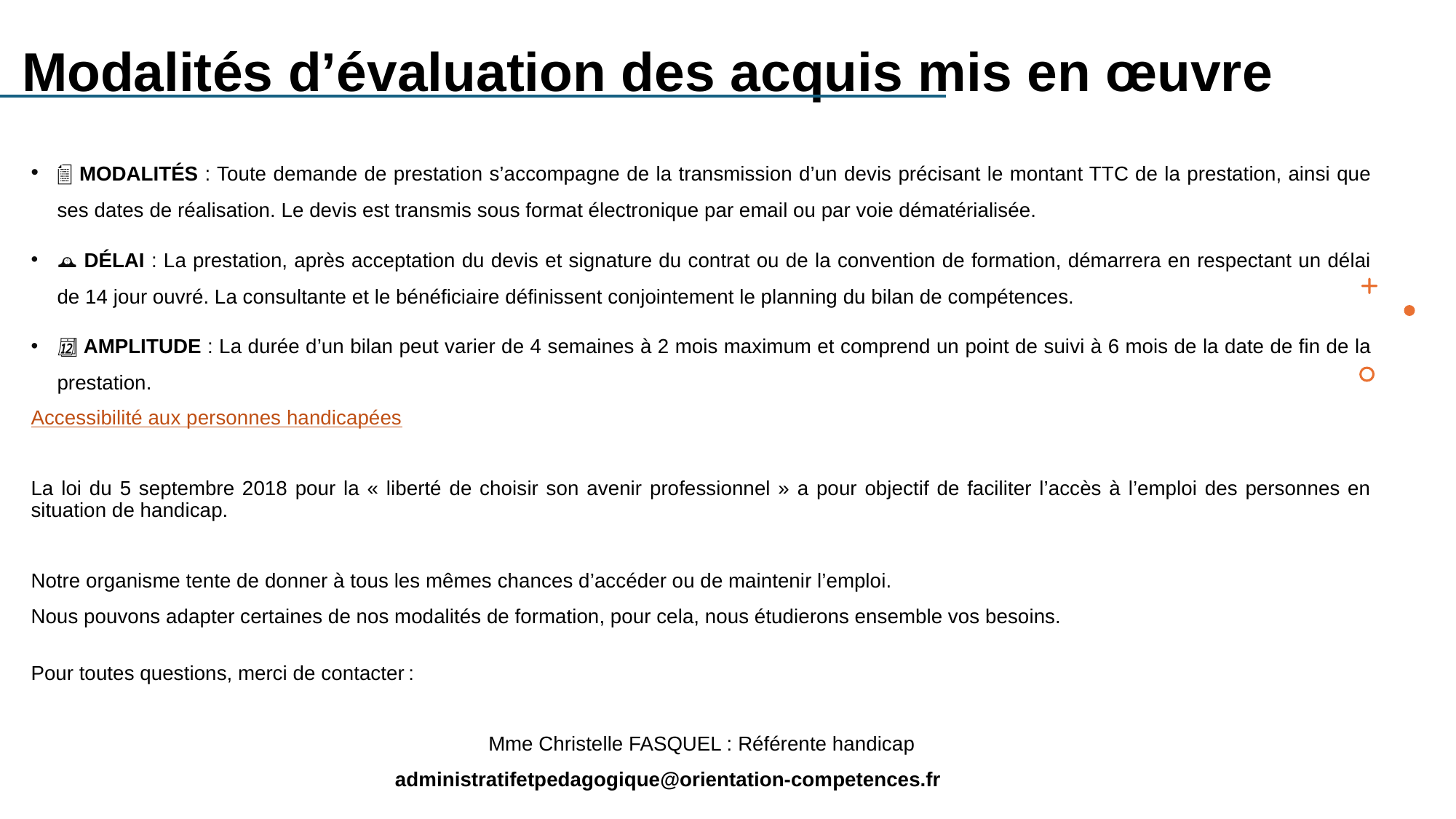

# Modalités d’évaluation des acquis mis en œuvre
📄 MODALITÉS : Toute demande de prestation s’accompagne de la transmission d’un devis précisant le montant TTC de la prestation, ainsi que ses dates de réalisation. Le devis est transmis sous format électronique par email ou par voie dématérialisée.
🕰️ DÉLAI : La prestation, après acceptation du devis et signature du contrat ou de la convention de formation, démarrera en respectant un délai de 14 jour ouvré. La consultante et le bénéficiaire définissent conjointement le planning du bilan de compétences.
📆 AMPLITUDE : La durée d’un bilan peut varier de 4 semaines à 2 mois maximum et comprend un point de suivi à 6 mois de la date de fin de la prestation.
Accessibilité aux personnes handicapées

La loi du 5 septembre 2018 pour la « liberté de choisir son avenir professionnel » a pour objectif de faciliter l’accès à l’emploi des personnes en situation de handicap.

Notre organisme tente de donner à tous les mêmes chances d’accéder ou de maintenir l’emploi.
Nous pouvons adapter certaines de nos modalités de formation, pour cela, nous étudierons ensemble vos besoins.
 
Pour toutes questions, merci de contacter :

Mme Christelle FASQUEL : Référente handicap
administratifetpedagogique@orientation-competences.fr